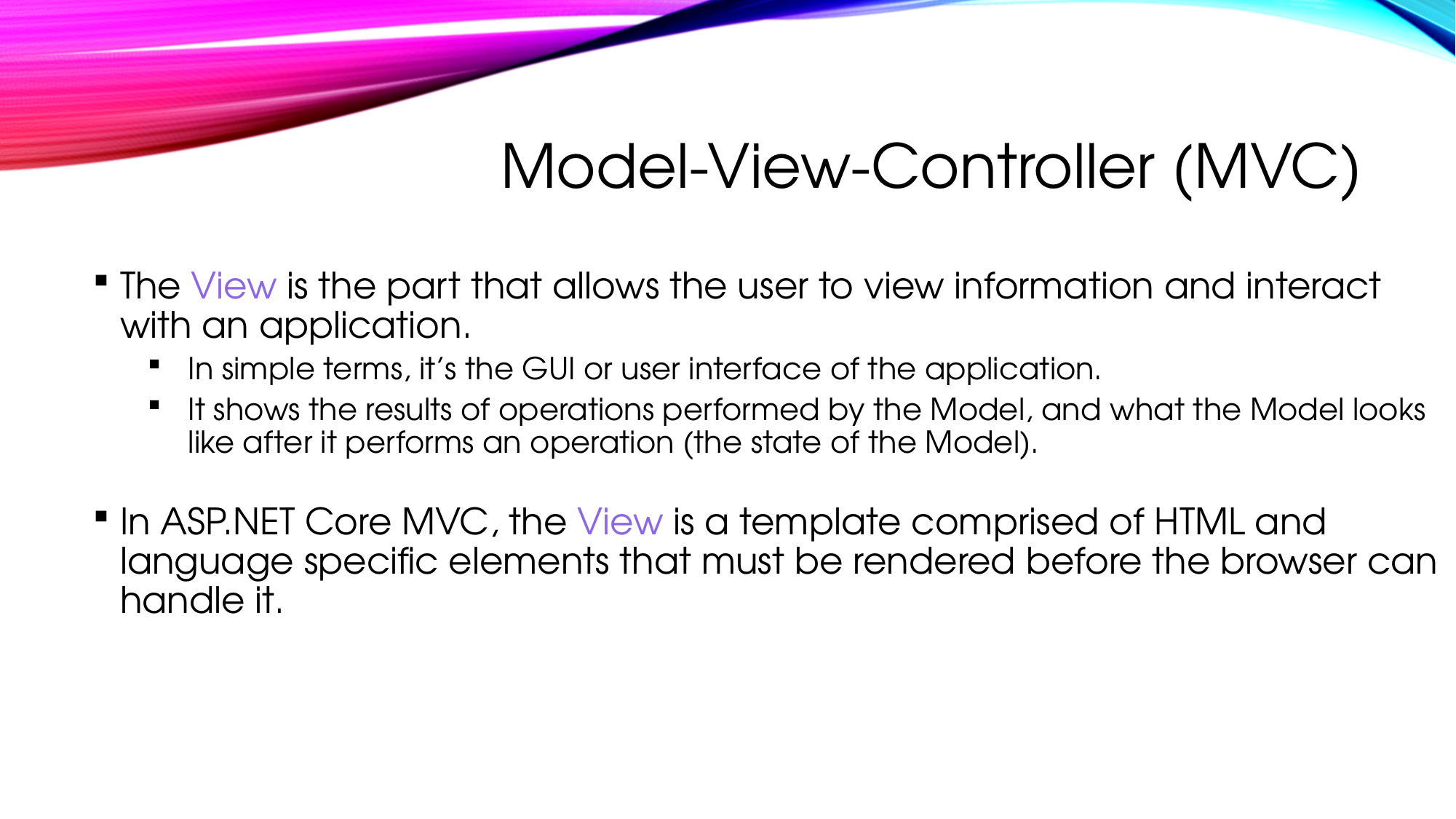

# Model-View-Controller (MVC)
The View is the part that allows the user to view information and interact with an application.
In simple terms, it’s the GUI or user interface of the application.
It shows the results of operations performed by the Model, and what the Model looks like after it performs an operation (the state of the Model).

In ASP.NET Core MVC, the View is a template comprised of HTML and language specific elements that must be rendered before the browser can handle it.